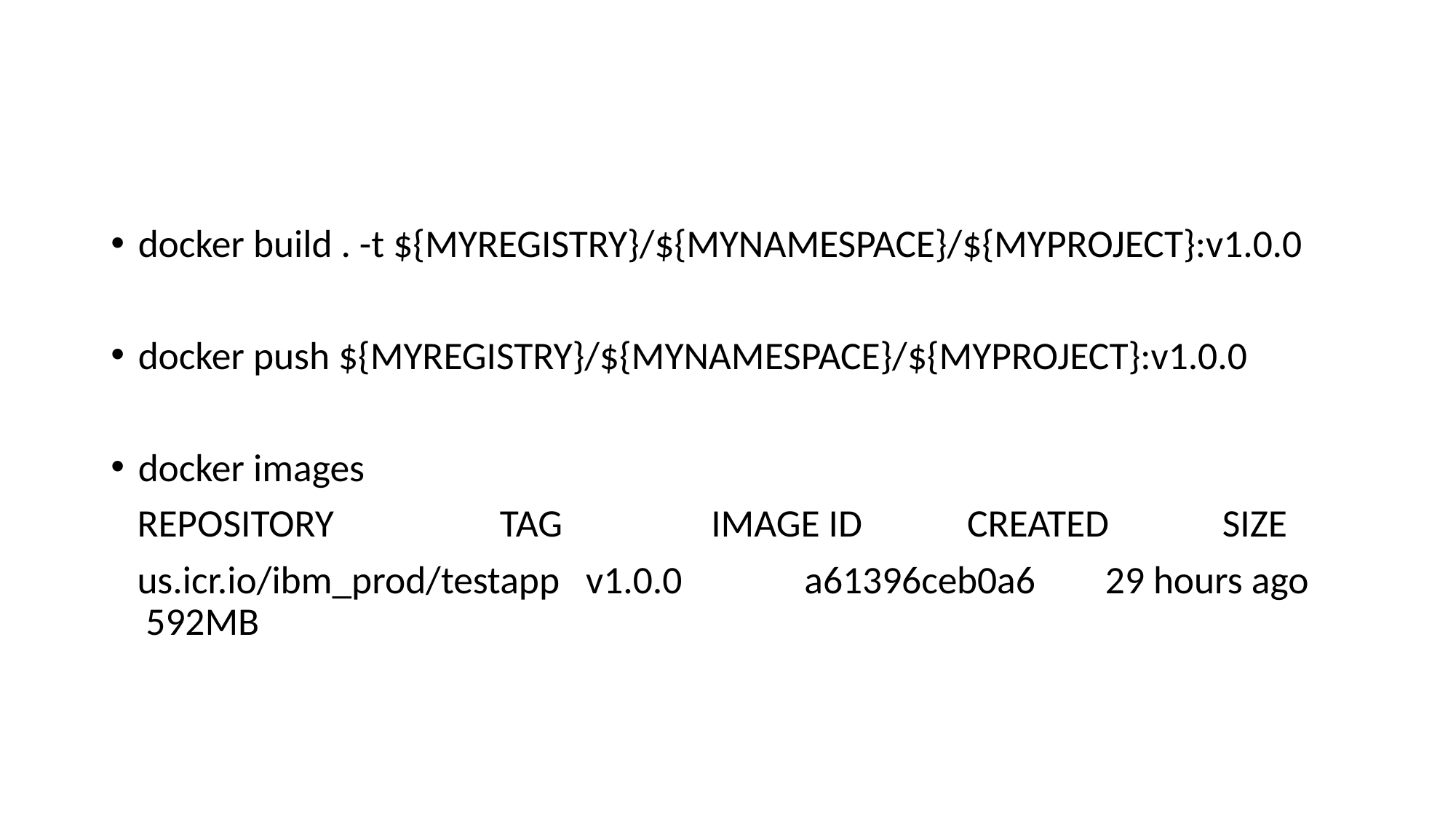

docker build . -t ${MYREGISTRY}/${MYNAMESPACE}/${MYPROJECT}:v1.0.0

docker push ${MYREGISTRY}/${MYNAMESPACE}/${MYPROJECT}:v1.0.0

docker images
   REPOSITORY                   TAG                 IMAGE ID            CREATED             SIZE
   us.icr.io/ibm_prod/testapp   v1.0.0              a61396ceb0a6        29 hours ago        592MB